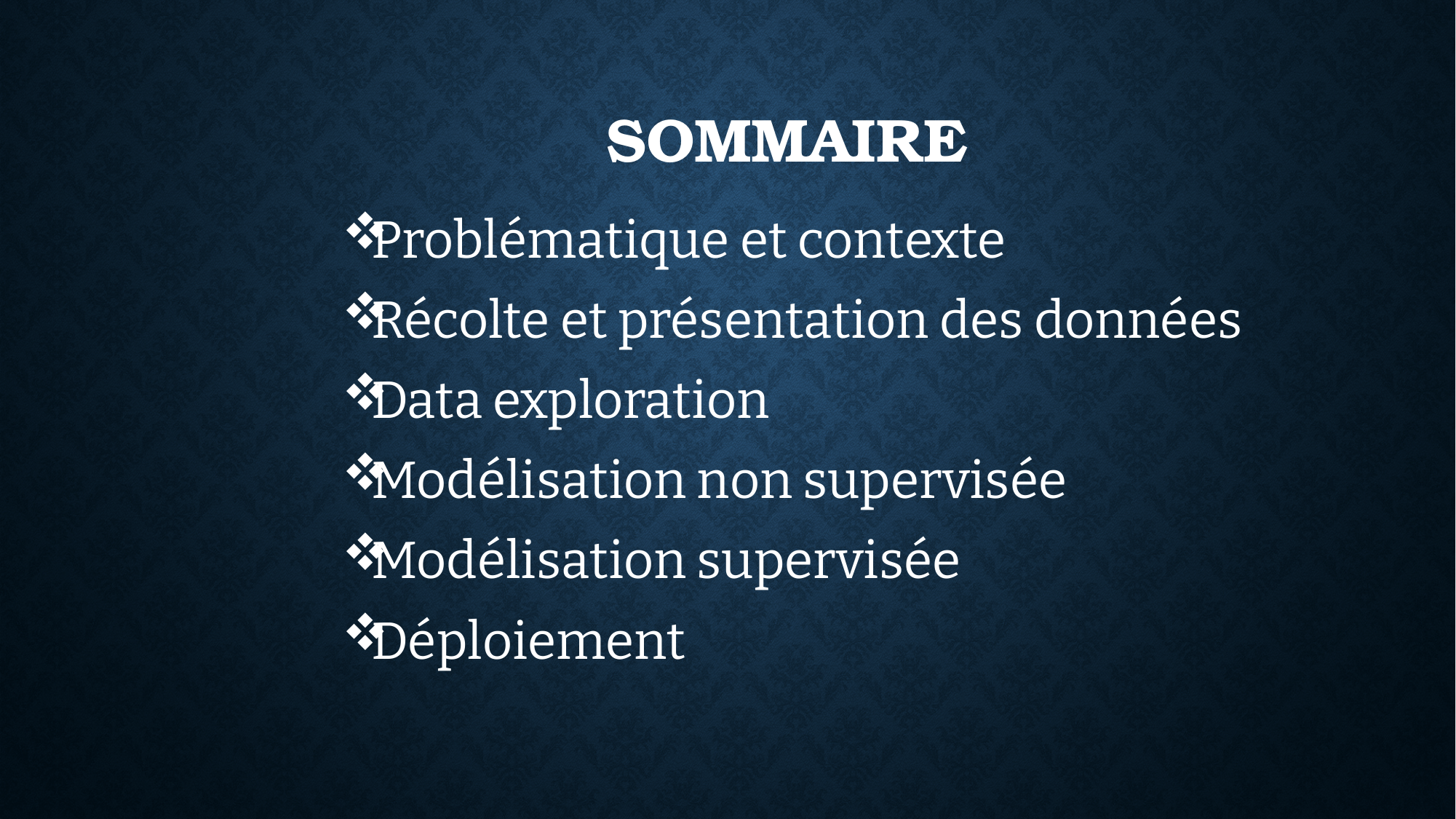

# Sommaire
Problématique et contexte
Récolte et présentation des données
Data exploration
Modélisation non supervisée
Modélisation supervisée
Déploiement